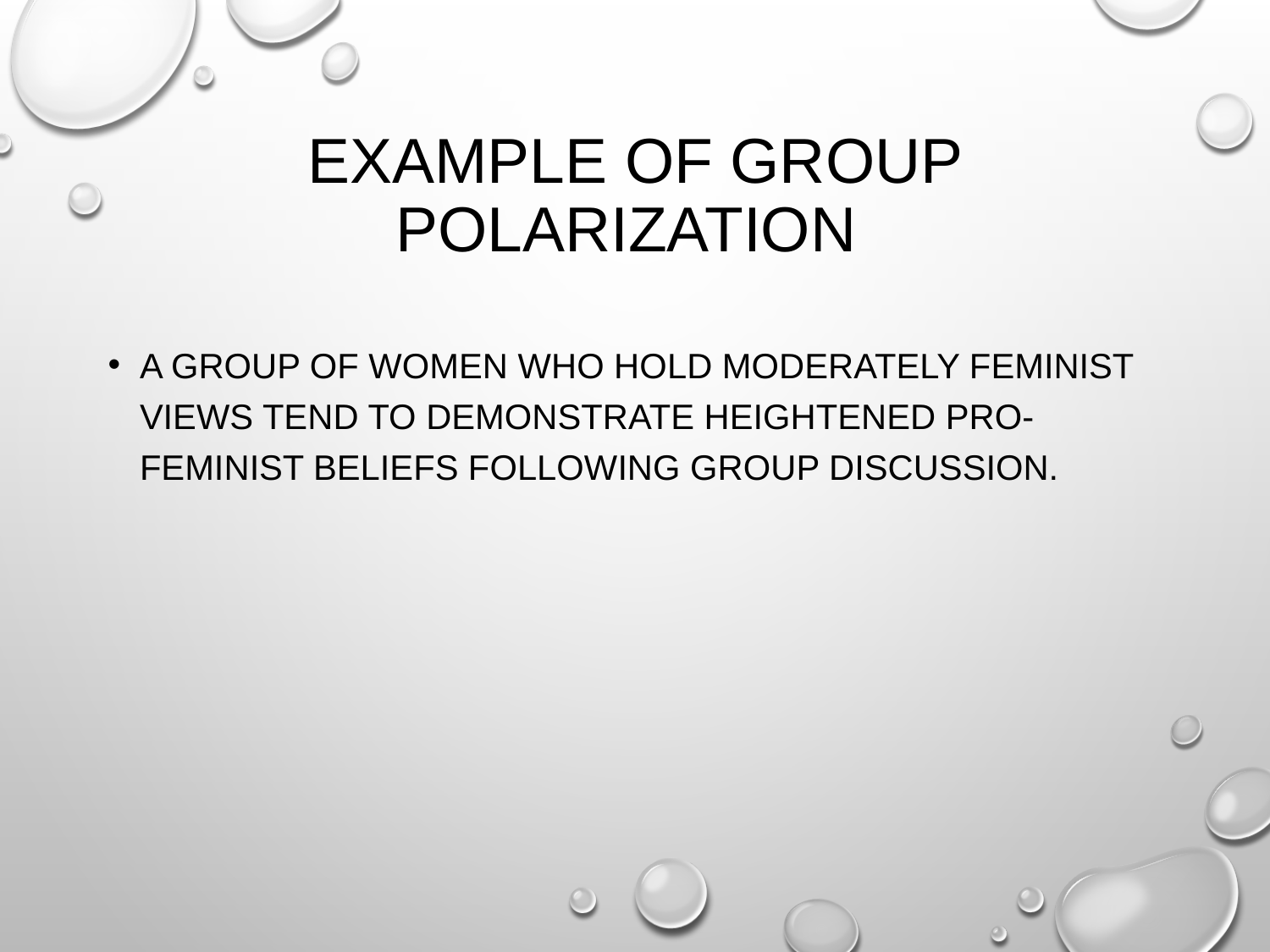

# Example of group polarization
a group of women who hold moderately feminist views tend to demonstrate heightened pro-feminist beliefs following group discussion.